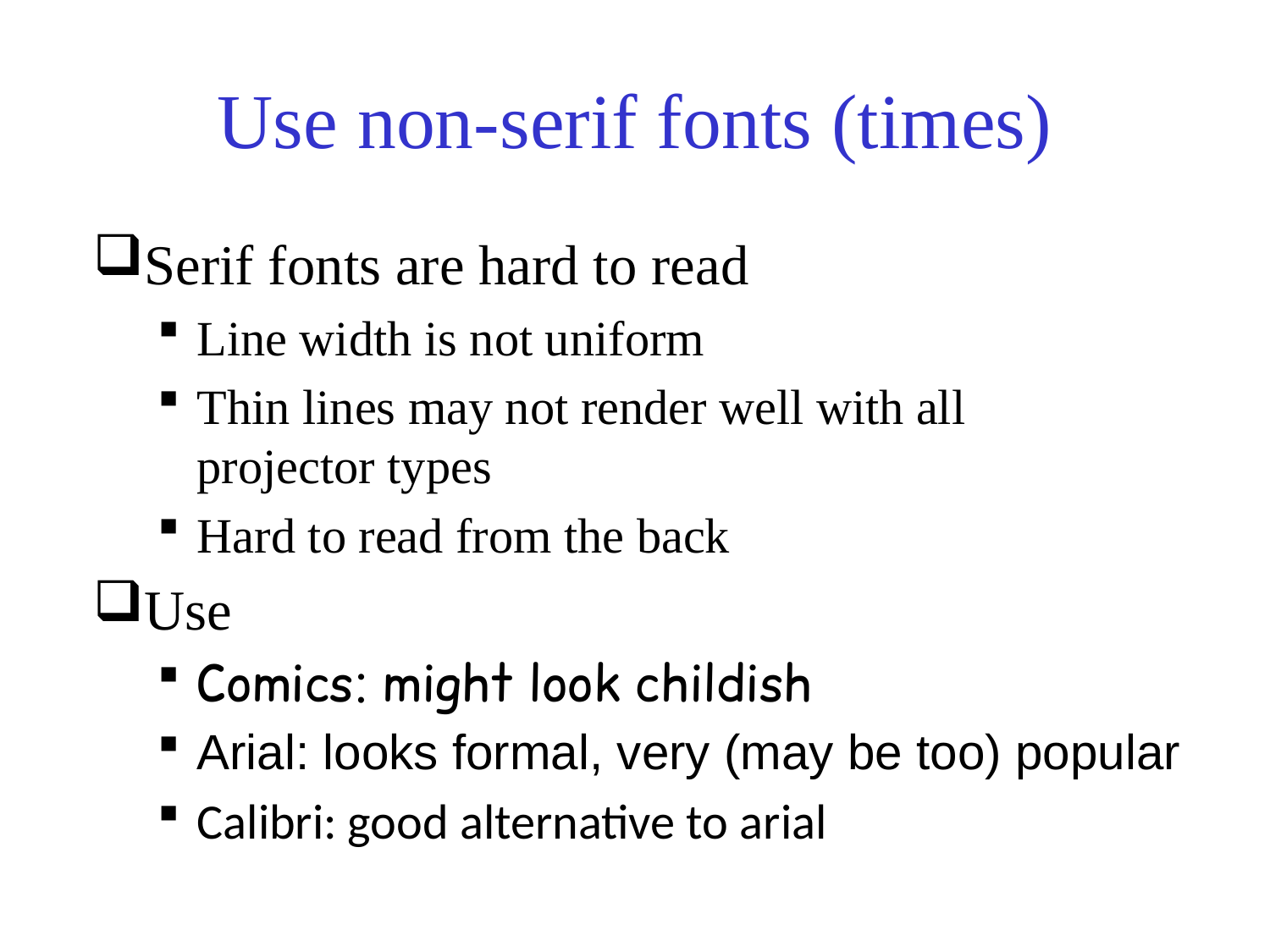

# Use non-serif fonts (times)
Serif fonts are hard to read
Line width is not uniform
Thin lines may not render well with all
projector types
Hard to read from the back
Use
Comics: might look childish
Arial: looks formal, very (may be too) popular
Calibri: good alternative to arial
23